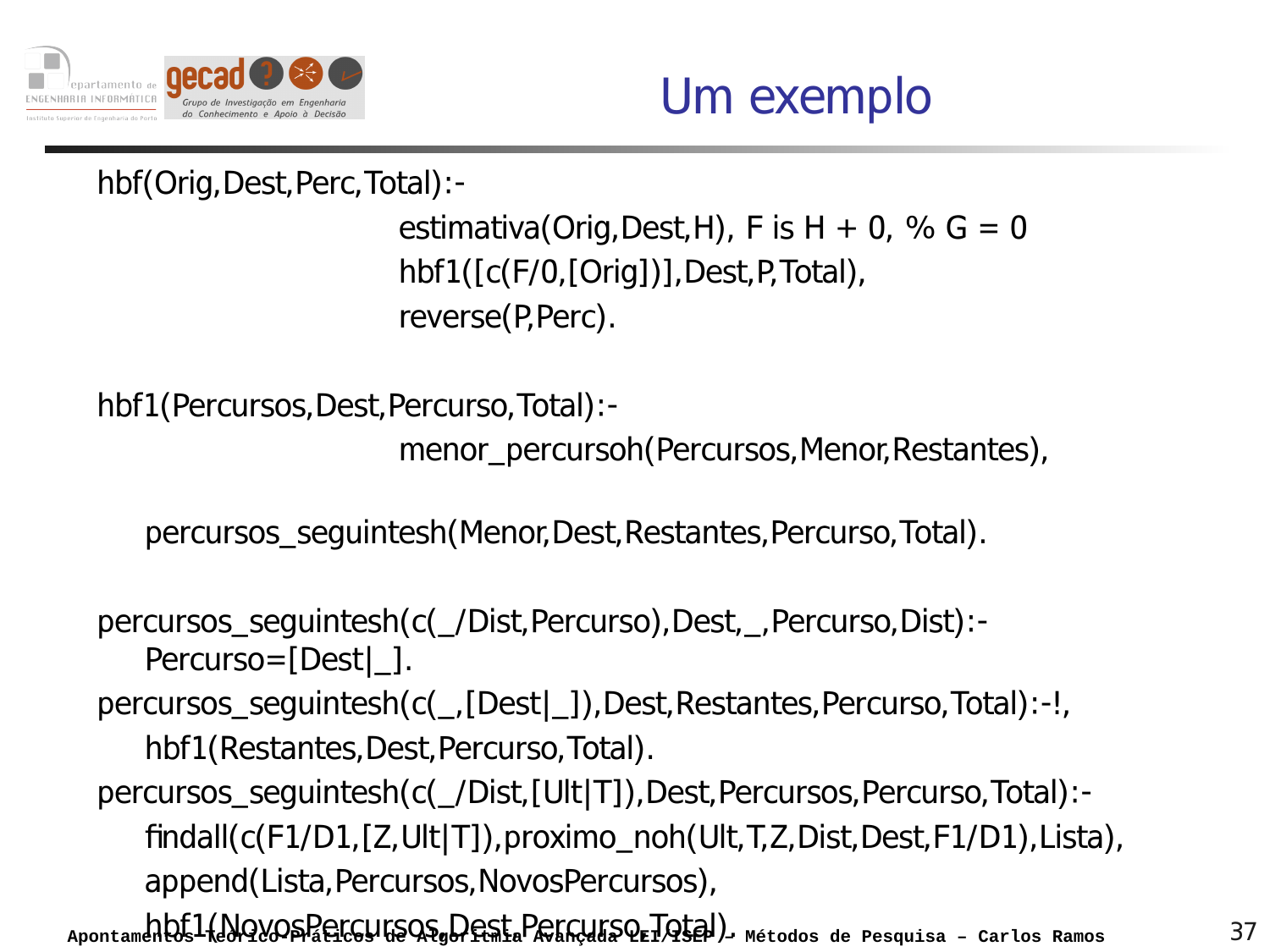

# Um exemplo
hbf(Orig,Dest,Perc,Total):-
			estimativa(Orig,Dest,H), F is H + 0, % G = 0
			hbf1([c(F/0,[Orig])],Dest,P,Total),
			reverse(P,Perc).

hbf1(Percursos,Dest,Percurso,Total):-
			menor_percursoh(Percursos,Menor,Restantes),
			percursos_seguintesh(Menor,Dest,Restantes,Percurso,Total).

percursos_seguintesh(c(_/Dist,Percurso),Dest,_,Percurso,Dist):- Percurso=[Dest|_].
percursos_seguintesh(c(_,[Dest|_]),Dest,Restantes,Percurso,Total):-!,
	hbf1(Restantes,Dest,Percurso,Total).
percursos_seguintesh(c(_/Dist,[Ult|T]),Dest,Percursos,Percurso,Total):-
	findall(c(F1/D1,[Z,Ult|T]),proximo_noh(Ult,T,Z,Dist,Dest,F1/D1),Lista),
	append(Lista,Percursos,NovosPercursos),
	hbf1(NovosPercursos,Dest,Percurso,Total).
37